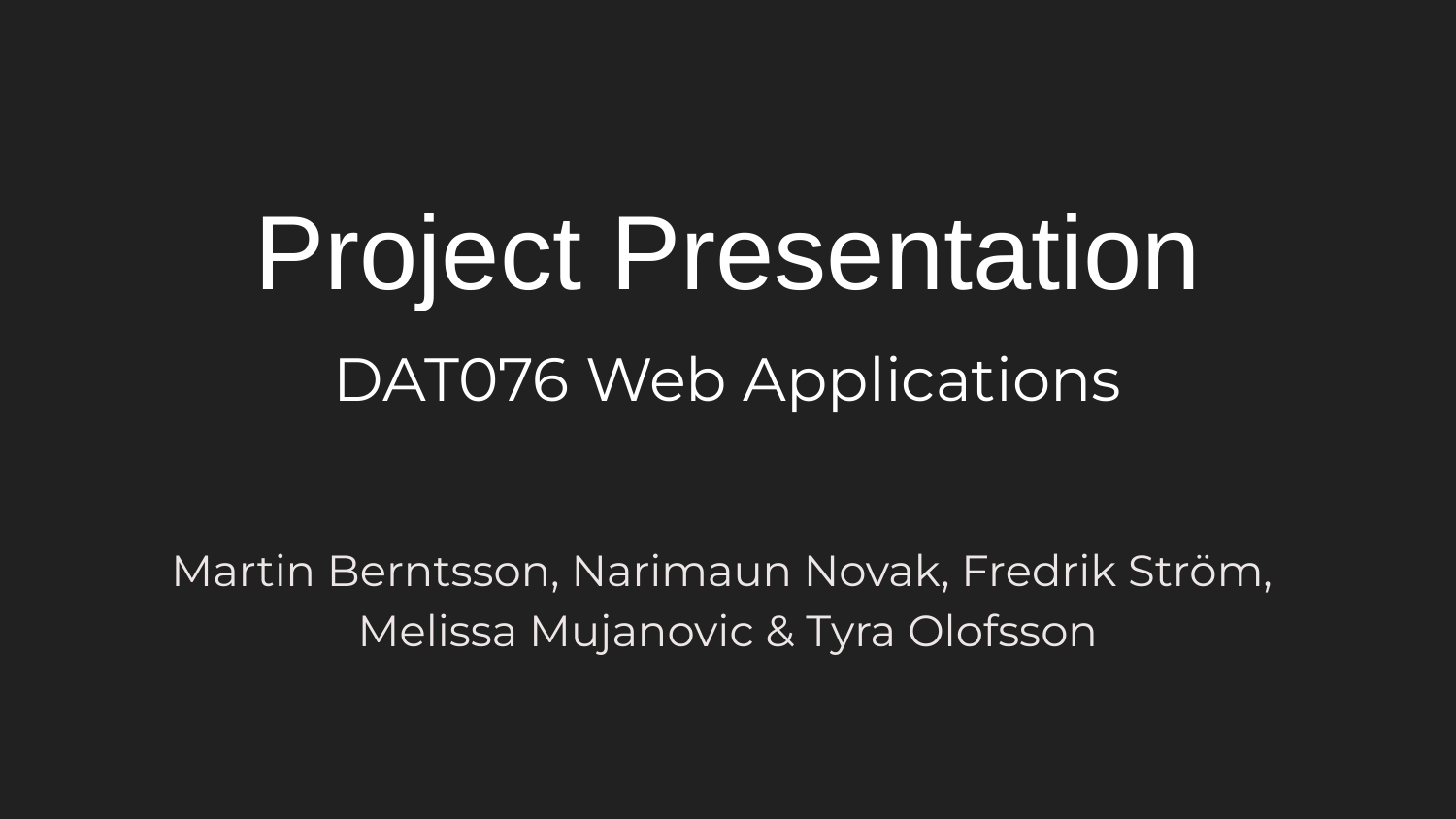

# Project Presentation
DAT076 Web Applications
Martin Berntsson, Narimaun Novak, Fredrik Ström,
Melissa Mujanovic & Tyra Olofsson